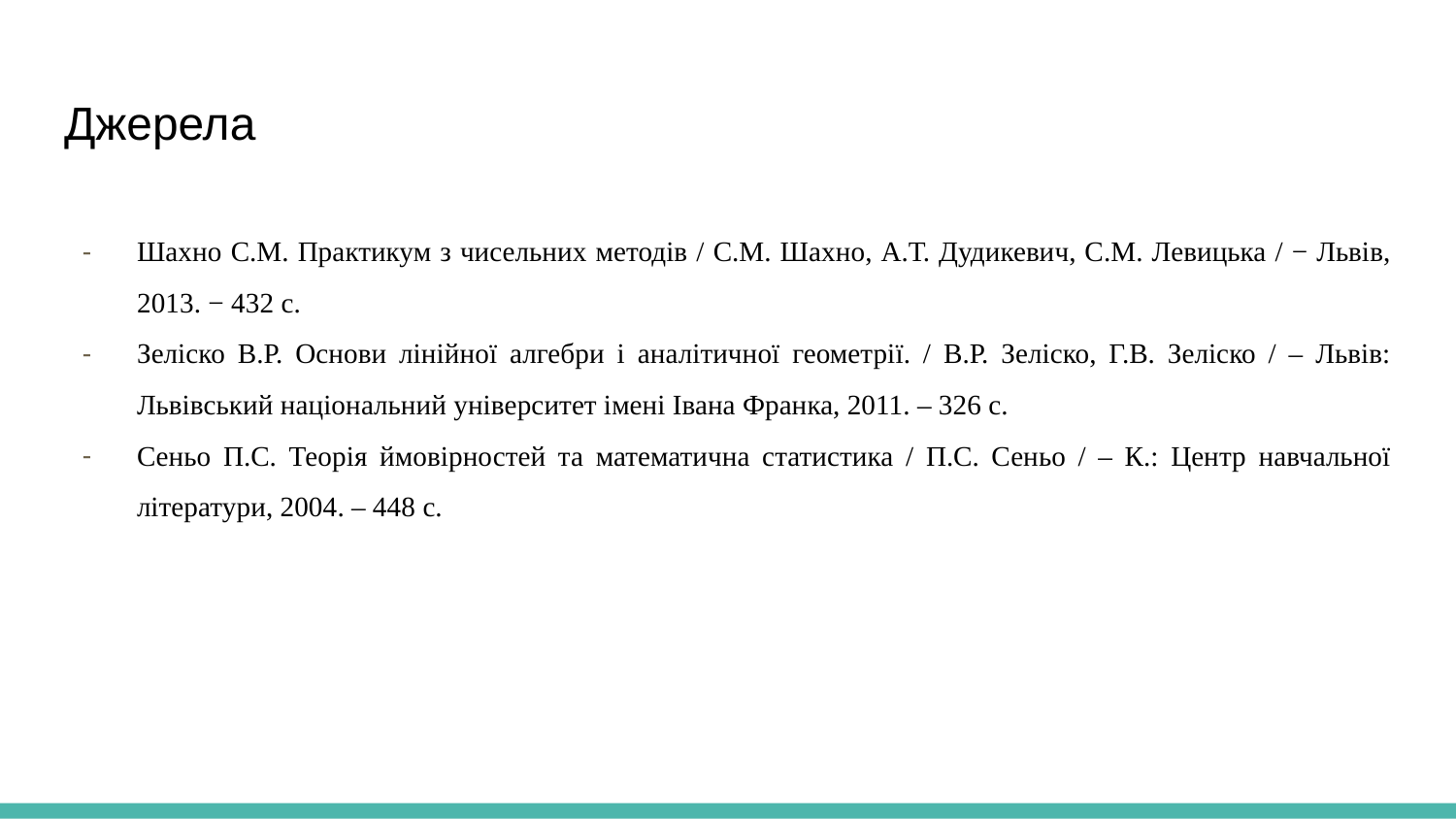

# Джерела
Шахно С.М. Практикум з чисельних методів / С.М. Шахно, А.Т. Дудикевич, С.М. Левицька / − Львів, 2013. − 432 с.
Зеліско В.Р. Основи лінійної алгебри і аналітичної геометрії. / В.Р. Зеліско, Г.В. Зеліско / – Львів: Львівський національний університет імені Івана Франка, 2011. – 326 с.
Сеньо П.С. Теорія ймовірностей та математична статистика / П.С. Сеньо / – К.: Центр навчальної літератури, 2004. – 448 с.